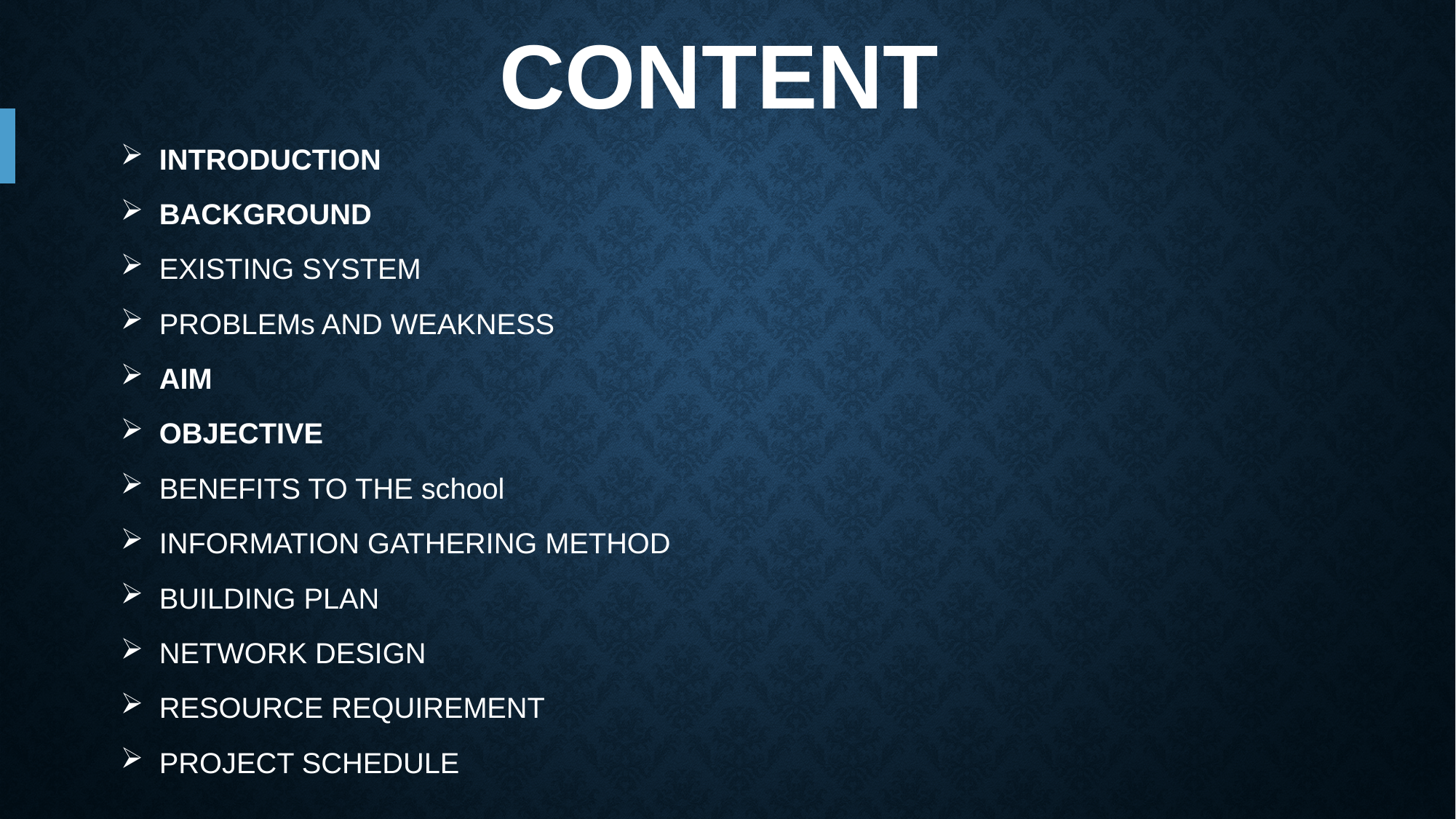

# Content
INTRODUCTION
BACKGROUND
EXISTING SYSTEM
PROBLEMs AND WEAKNESS
AIM
OBJECTIVE
BENEFITS TO THE school
INFORMATION GATHERING METHOD
BUILDING PLAN
NETWORK DESIGN
RESOURCE REQUIREMENT
PROJECT SCHEDULE